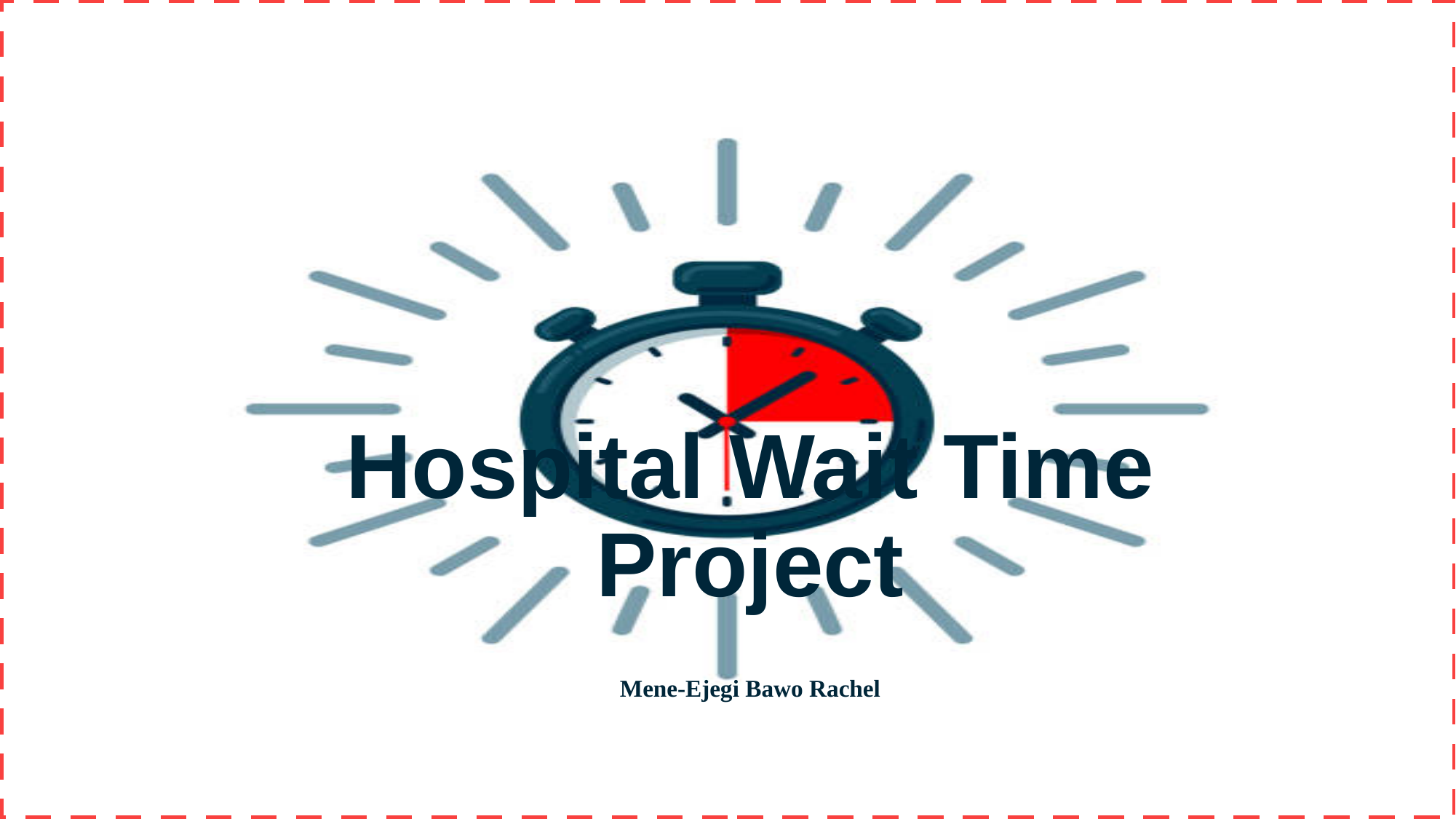

# Hospital Wait Time Project
Mene-Ejegi Bawo Rachel